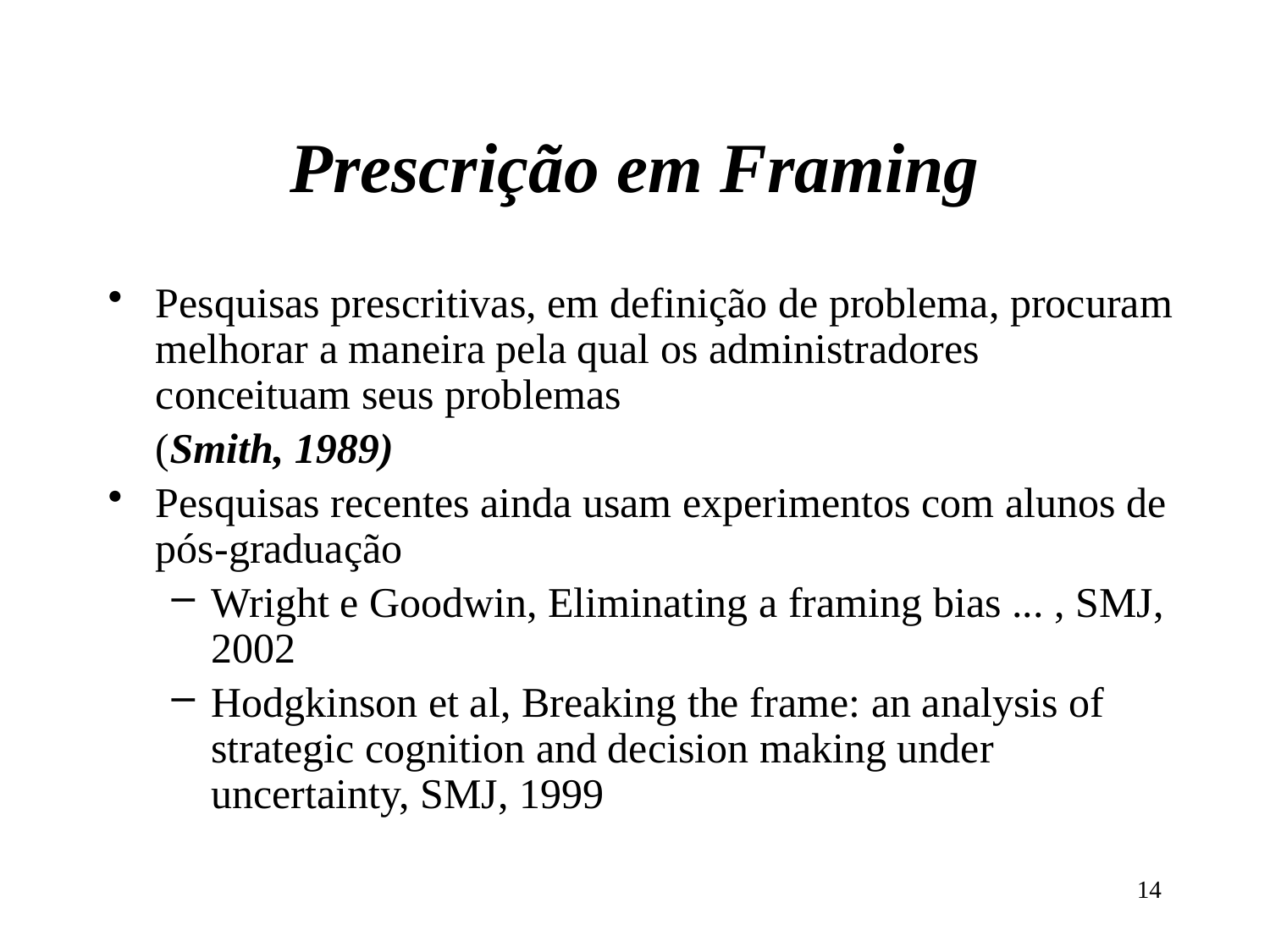

# Prescrição em Framing
Pesquisas prescritivas, em definição de problema, procuram melhorar a maneira pela qual os administradores conceituam seus problemas
	(Smith, 1989)
Pesquisas recentes ainda usam experimentos com alunos de pós-graduação
Wright e Goodwin, Eliminating a framing bias ... , SMJ, 2002
Hodgkinson et al, Breaking the frame: an analysis of strategic cognition and decision making under uncertainty, SMJ, 1999
14